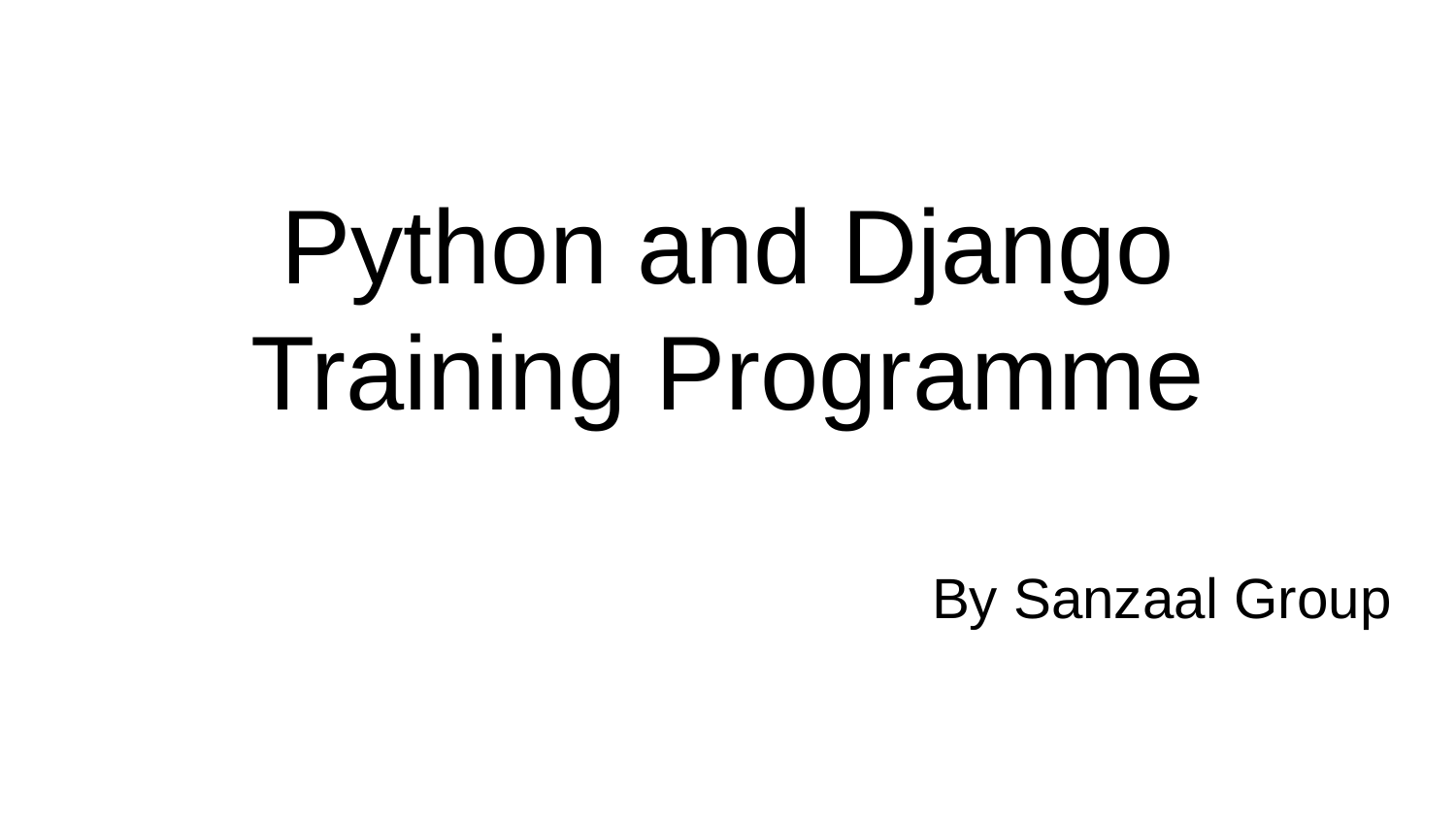

# Python and Django
Training Programme
By Sanzaal Group